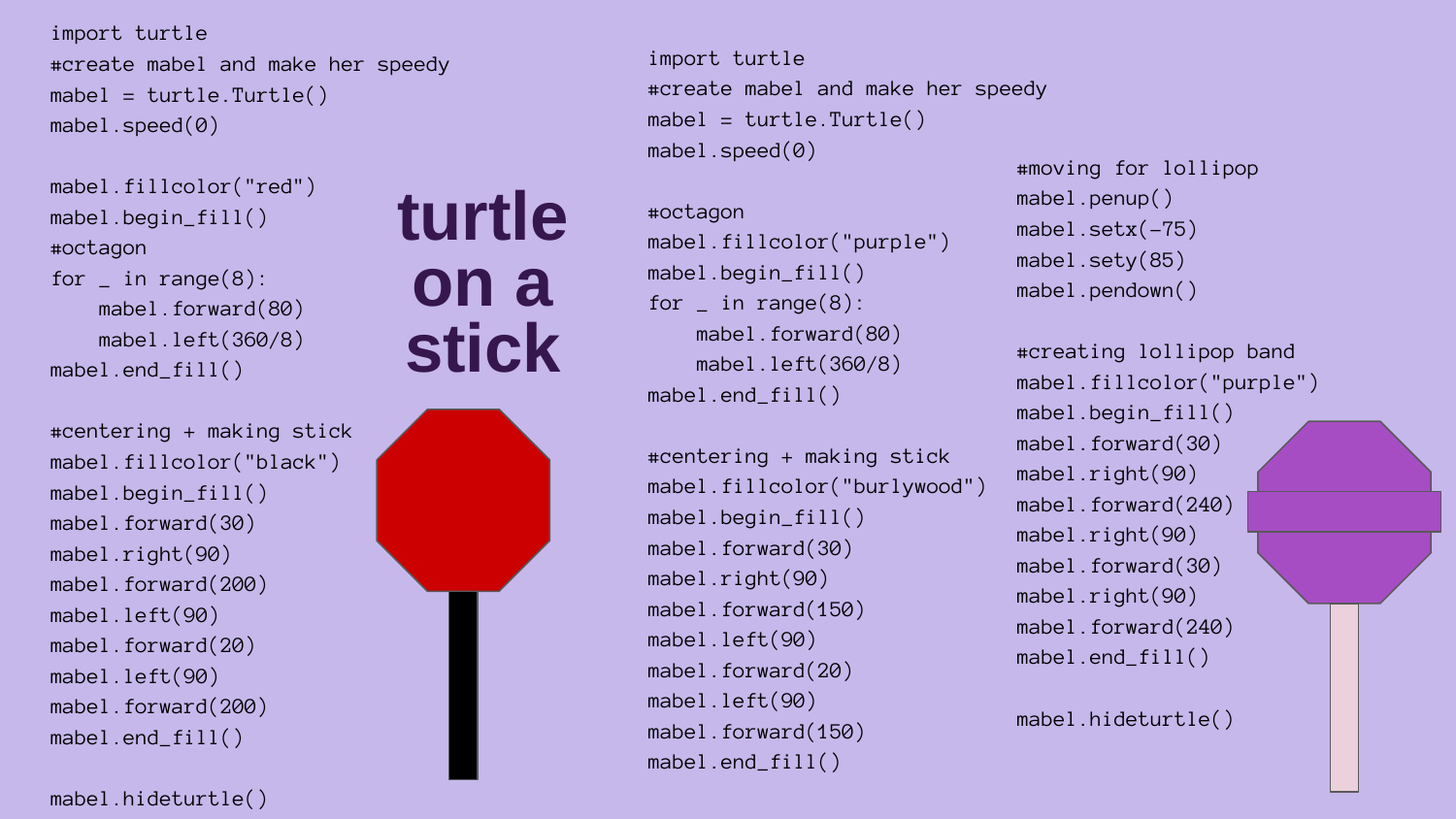

import turtle
#create mabel and make her speedy
mabel = turtle.Turtle()
mabel.speed(0)

mabel.fillcolor("red")
mabel.begin_fill()
#octagon
for _ in range(8):
    mabel.forward(80)
    mabel.left(360/8)
mabel.end_fill()

#centering + making stick
mabel.fillcolor("black")
mabel.begin_fill()
mabel.forward(30)
mabel.right(90)
mabel.forward(200)
mabel.left(90)
mabel.forward(20)
mabel.left(90)
mabel.forward(200)
mabel.end_fill()

mabel.hideturtle()
import turtle
#create mabel and make her speedy
mabel = turtle.Turtle()
mabel.speed(0)

#octagon
mabel.fillcolor("purple")
mabel.begin_fill()
for _ in range(8):
    mabel.forward(80)
    mabel.left(360/8)
mabel.end_fill()

#centering + making stick
mabel.fillcolor("burlywood")
mabel.begin_fill()
mabel.forward(30)
mabel.right(90)
mabel.forward(150)
mabel.left(90)
mabel.forward(20)
mabel.left(90)
mabel.forward(150)
mabel.end_fill()
#moving for lollipop
mabel.penup()
mabel.setx(-75)
mabel.sety(85)
mabel.pendown()

#creating lollipop band
mabel.fillcolor("purple")
mabel.begin_fill()
mabel.forward(30)
mabel.right(90)
mabel.forward(240)
mabel.right(90)
mabel.forward(30)
mabel.right(90)
mabel.forward(240)
mabel.end_fill()

mabel.hideturtle()

turtle on a stick